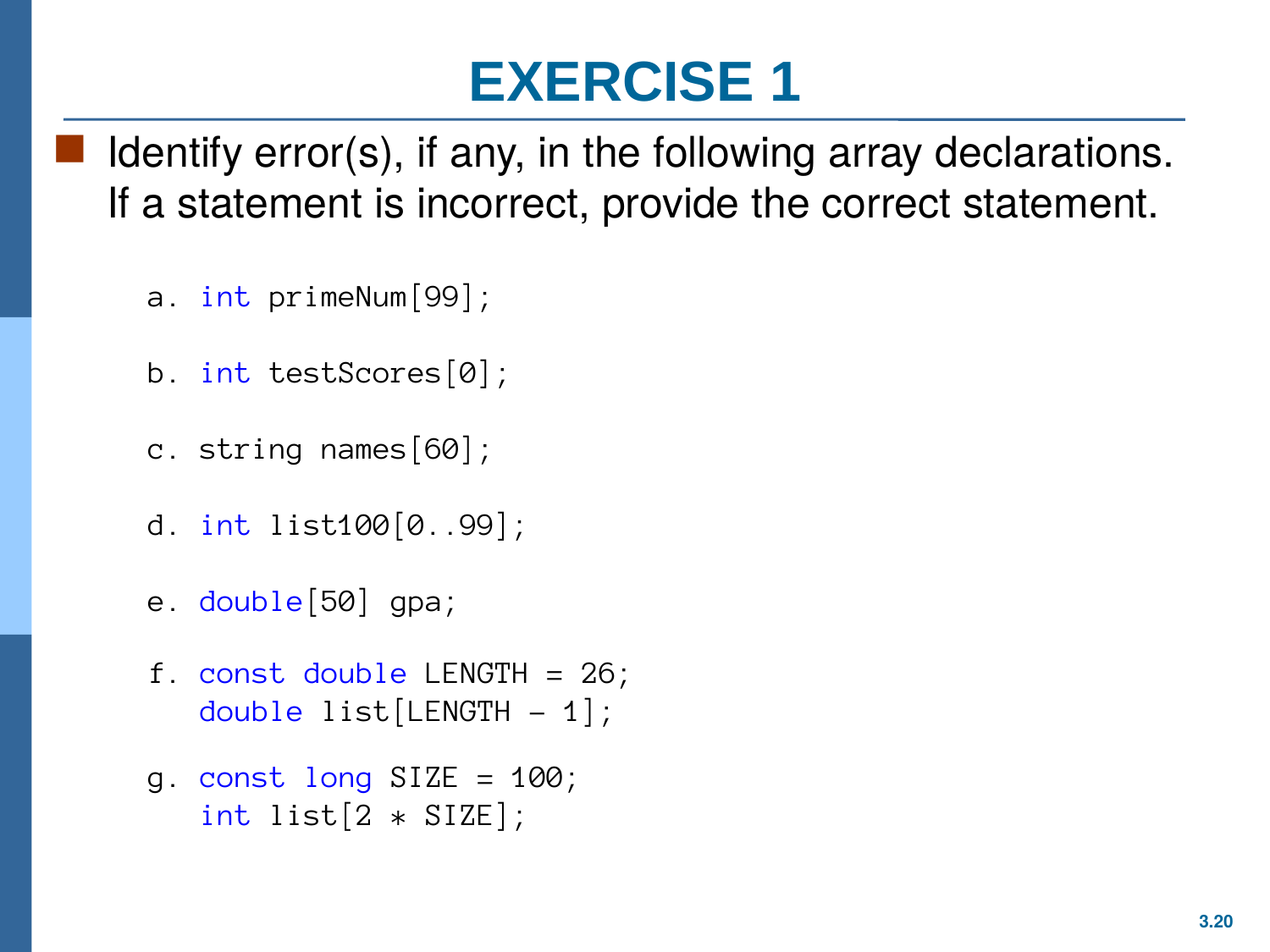

# EXERCISE 1
Identify error(s), if any, in the following array declarations. If a statement is incorrect, provide the correct statement.
a. int primeNum[99];
b. int testScores[0];
c. string names[60];
d. int list100[0..99];
e. double[50] gpa;

f. const double LENGTH = 26;
   double list[LENGTH - 1];

g. const long SIZE = 100;
   int list[2 * SIZE];